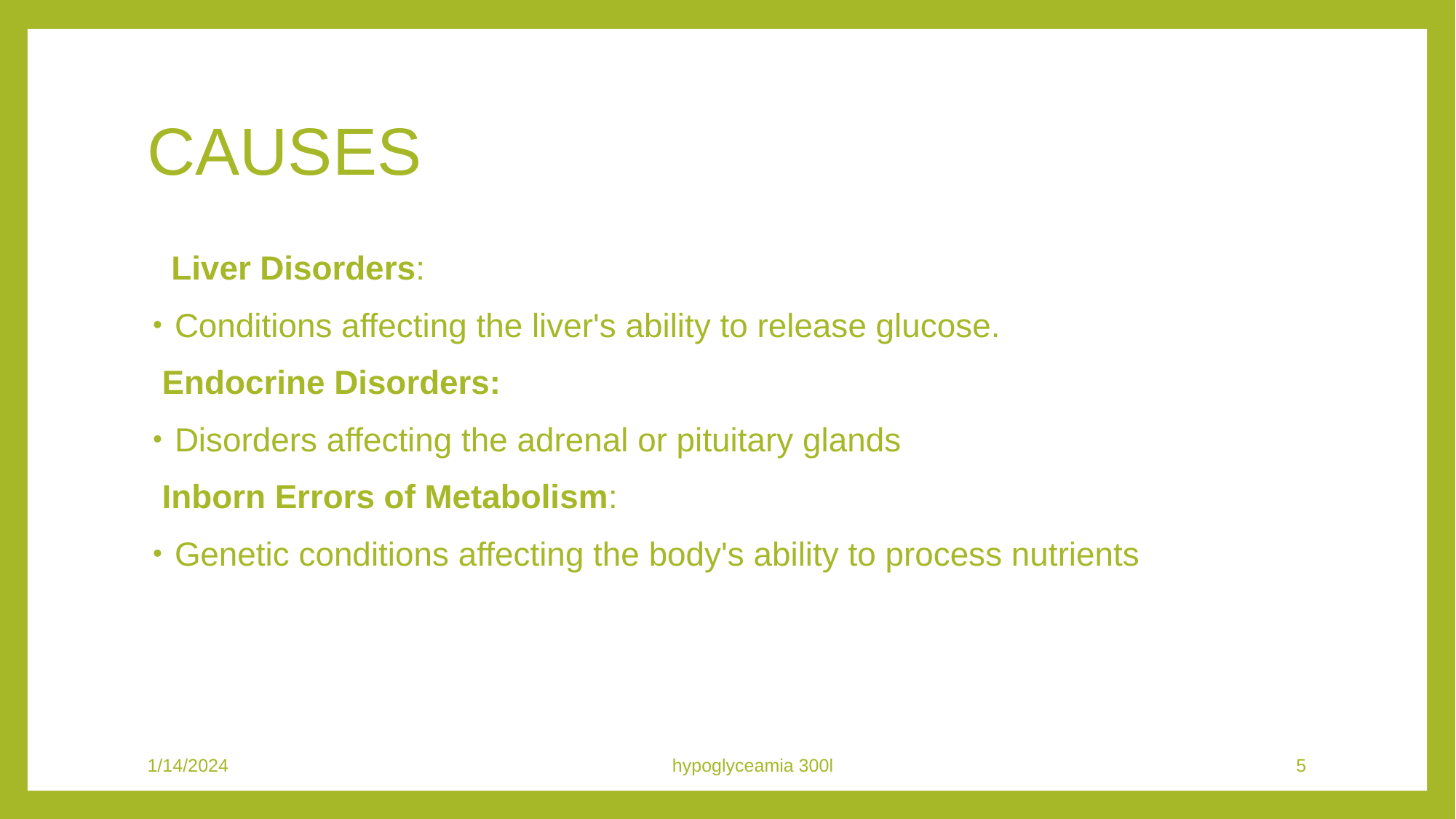

# CAUSES
  Liver Disorders:
Conditions affecting the liver's ability to release glucose.
 Endocrine Disorders:
Disorders affecting the adrenal or pituitary glands
 Inborn Errors of Metabolism:
Genetic conditions affecting the body's ability to process nutrients

1/14/2024
hypoglyceamia 300l
5